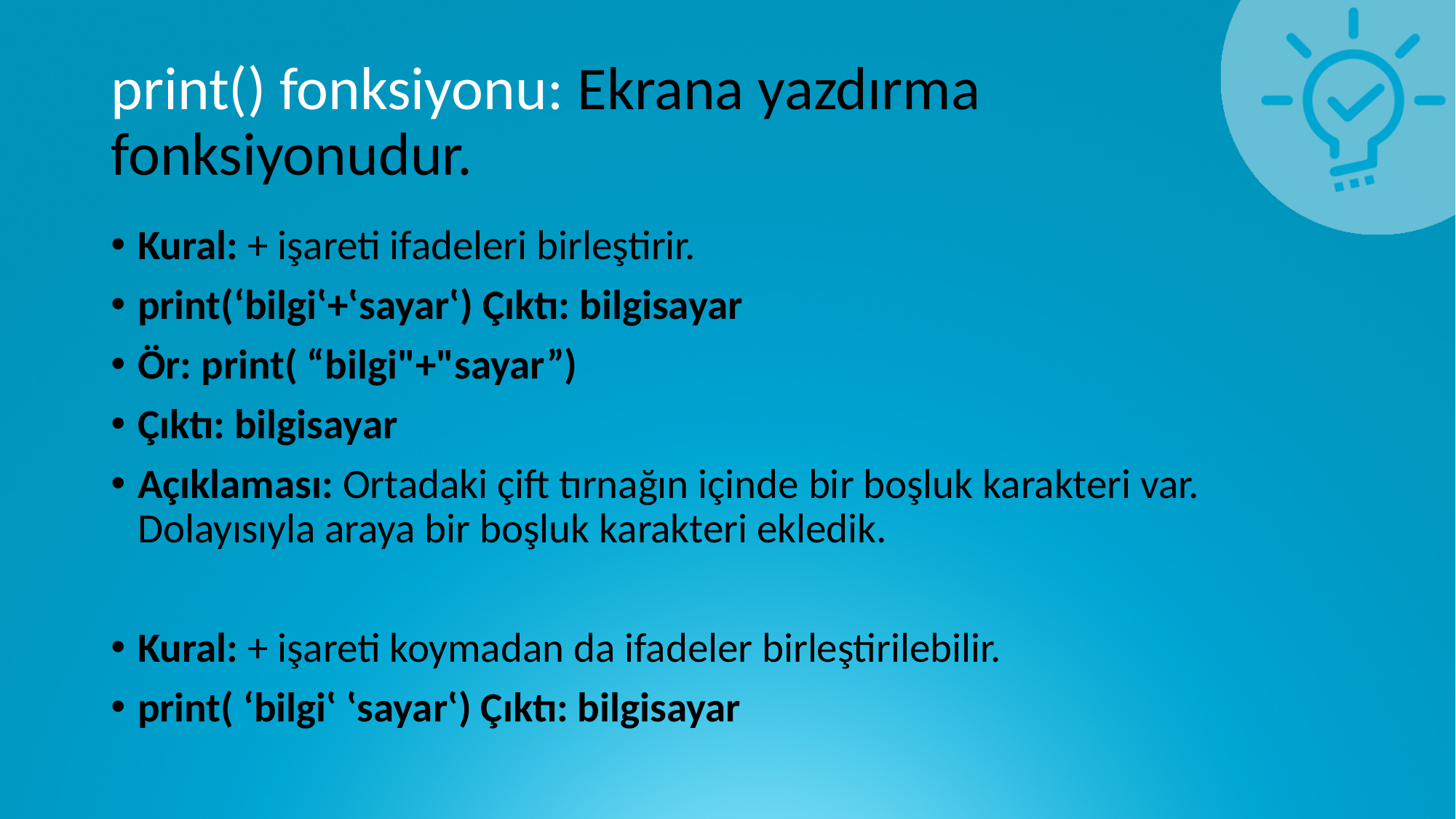

# print() fonksiyonu: Ekrana yazdırma fonksiyonudur.
Kural: + işareti ifadeleri birleştirir.
print(‘bilgi‛+‛sayar‛) Çıktı: bilgisayar
Ör: print( “bilgi"+"sayar”)
Çıktı: bilgisayar
Açıklaması: Ortadaki çift tırnağın içinde bir boşluk karakteri var. Dolayısıyla araya bir boşluk karakteri ekledik.

Kural: + işareti koymadan da ifadeler birleştirilebilir.
print( ‘bilgi‛ ‛sayar‛) Çıktı: bilgisayar